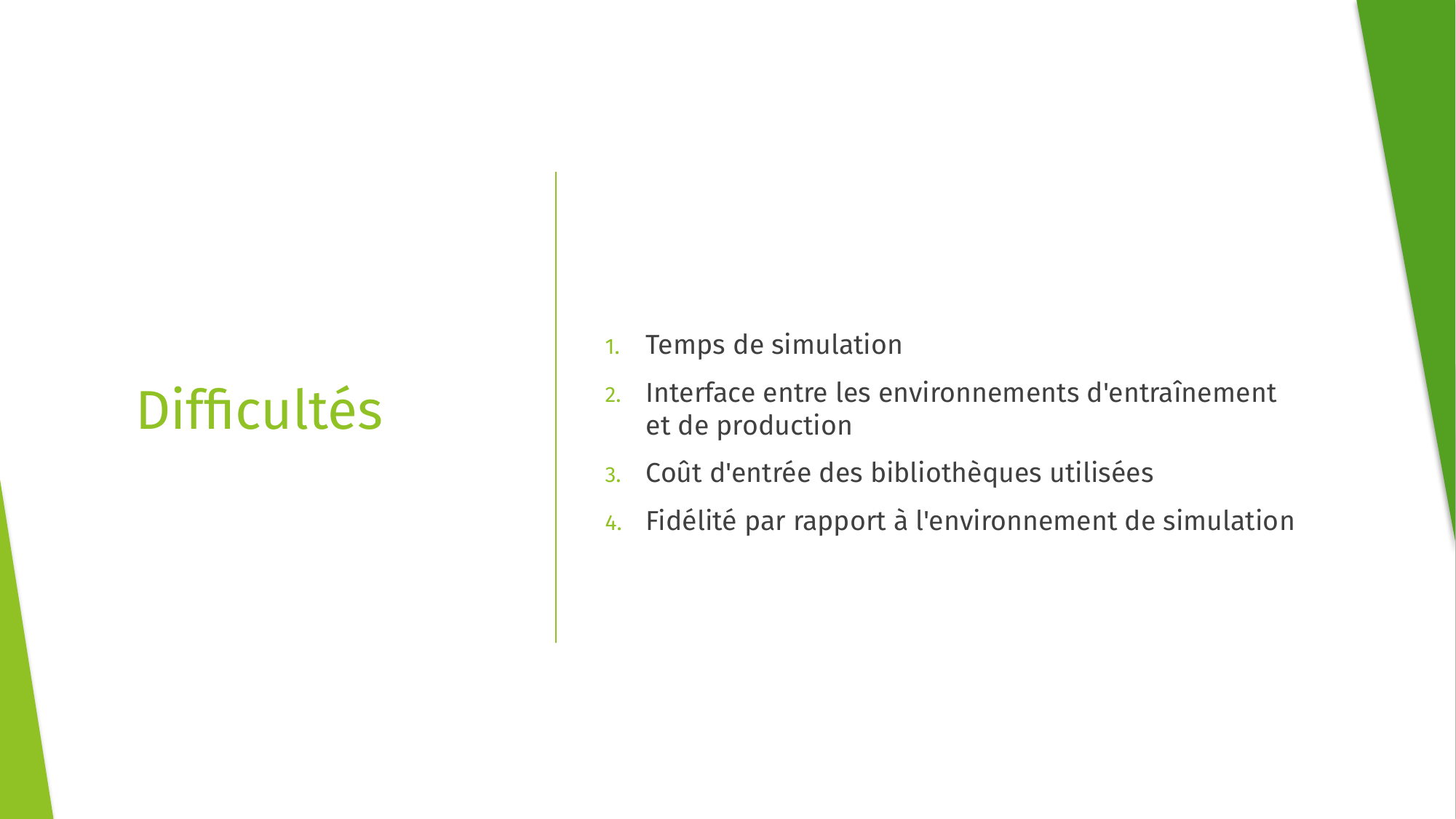

Temps de simulation
Interface entre les environnements d'entraînement et de production
Coût d'entrée des bibliothèques utilisées
Fidélité par rapport à l'environnement de simulation
# Difficultés